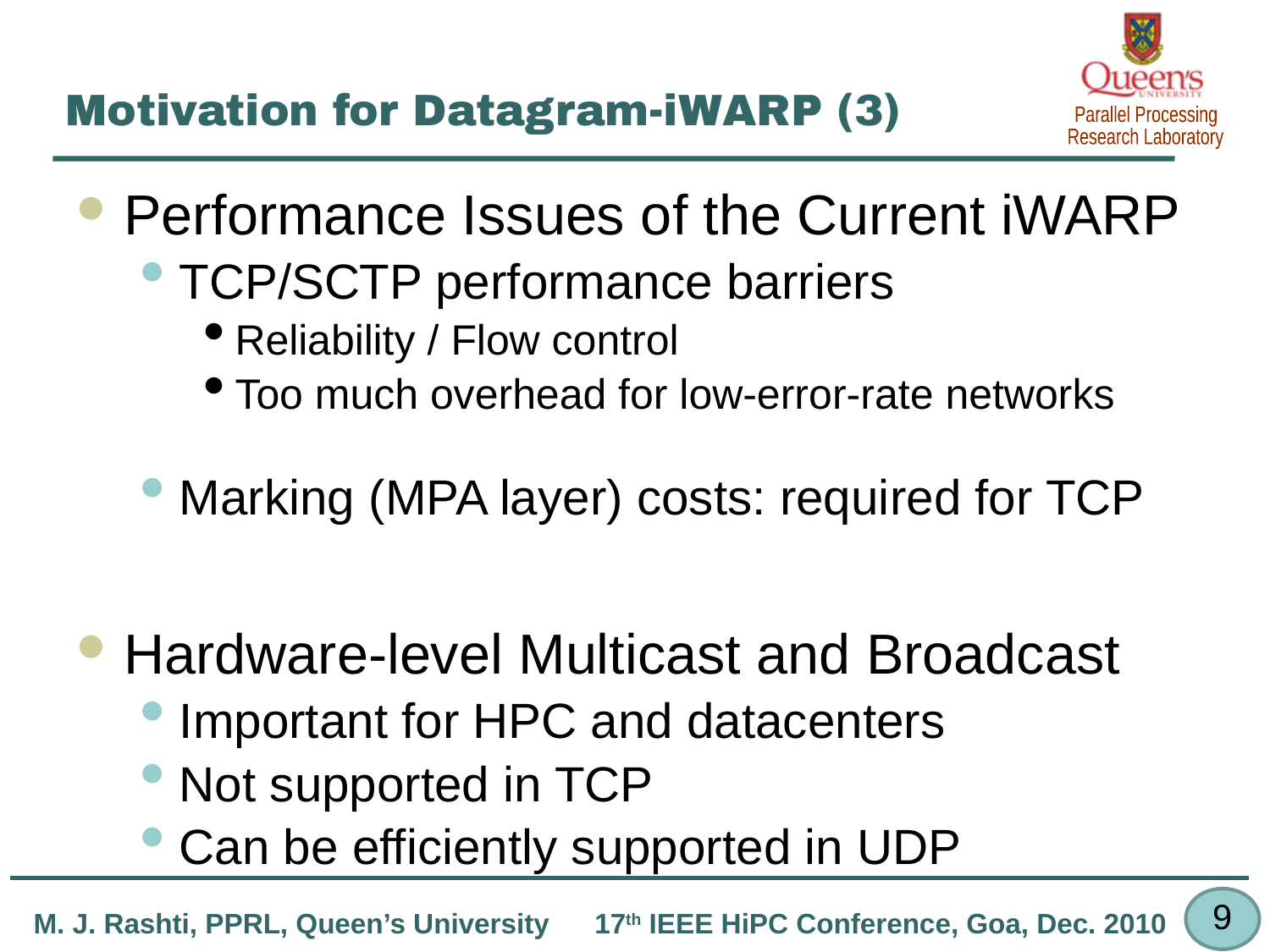

# Motivation for Datagram-iWARP (3)
Performance Issues of the Current iWARP
TCP/SCTP performance barriers
Reliability / Flow control
Too much overhead for low-error-rate networks

Marking (MPA layer) costs: required for TCP

Hardware-level Multicast and Broadcast
Important for HPC and datacenters
Not supported in TCP
Can be efficiently supported in UDP